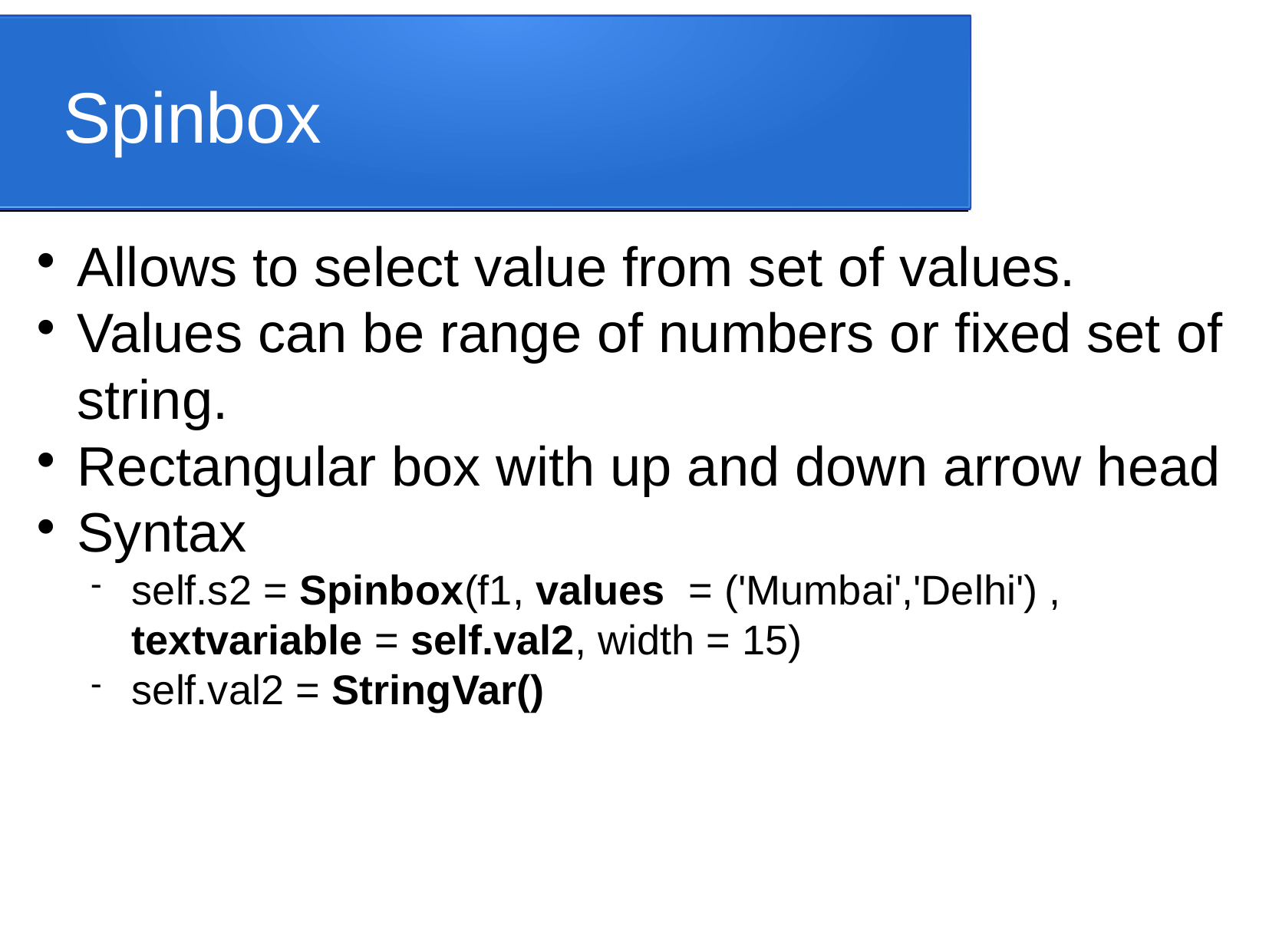

Spinbox
Allows to select value from set of values.
Values can be range of numbers or fixed set of string.
Rectangular box with up and down arrow head
Syntax
self.s2 = Spinbox(f1, values  = ('Mumbai','Delhi') , textvariable = self.val2, width = 15)
self.val2 = StringVar()